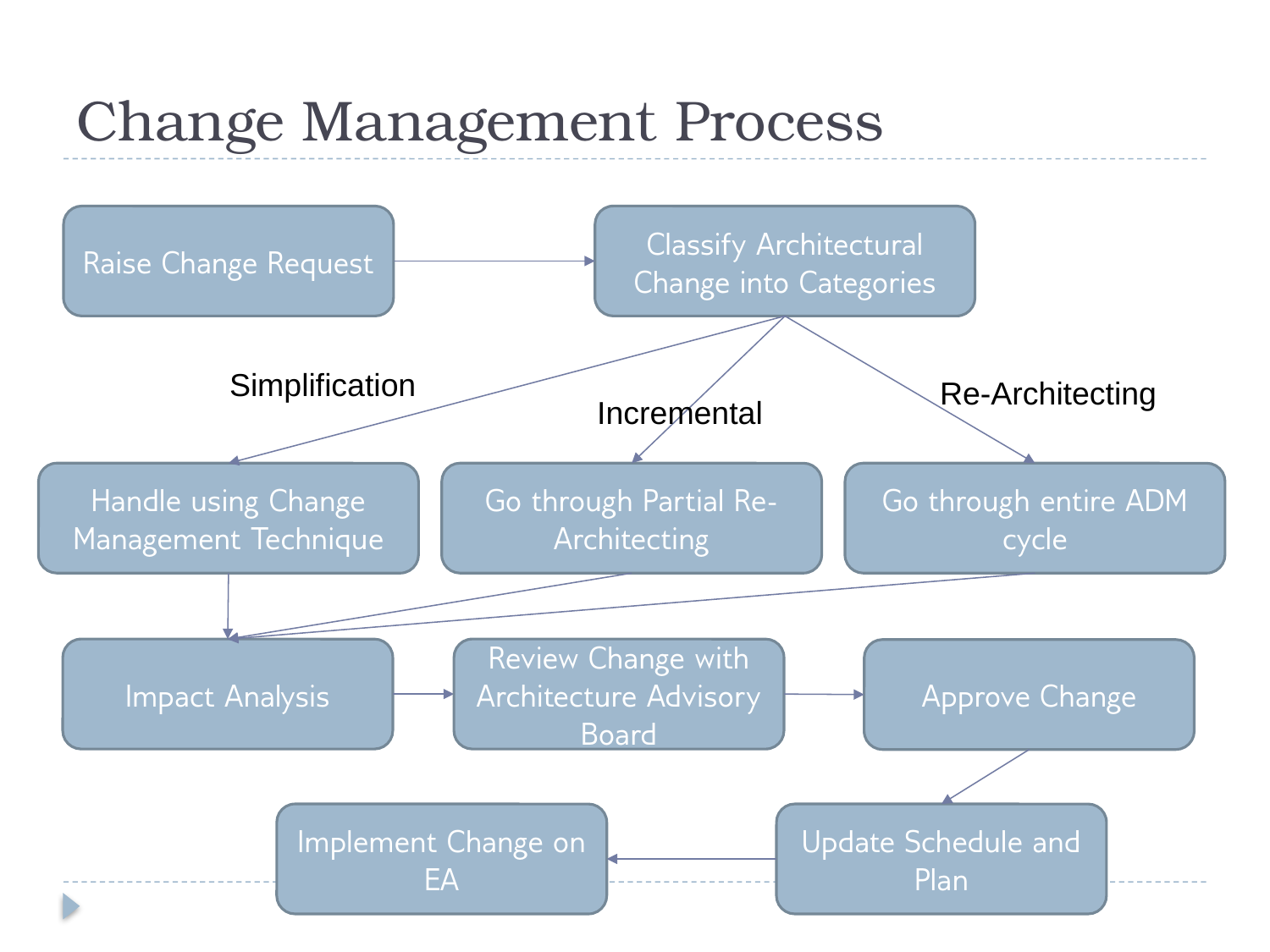

# Change Management Process
Raise Change Request
Classify Architectural Change into Categories
Simplification
Re-Architecting
Incremental
Handle using Change Management Technique
Go through Partial Re-Architecting
Go through entire ADM cycle
Impact Analysis
Review Change with Architecture Advisory Board
Approve Change
Implement Change on EA
Update Schedule and Plan